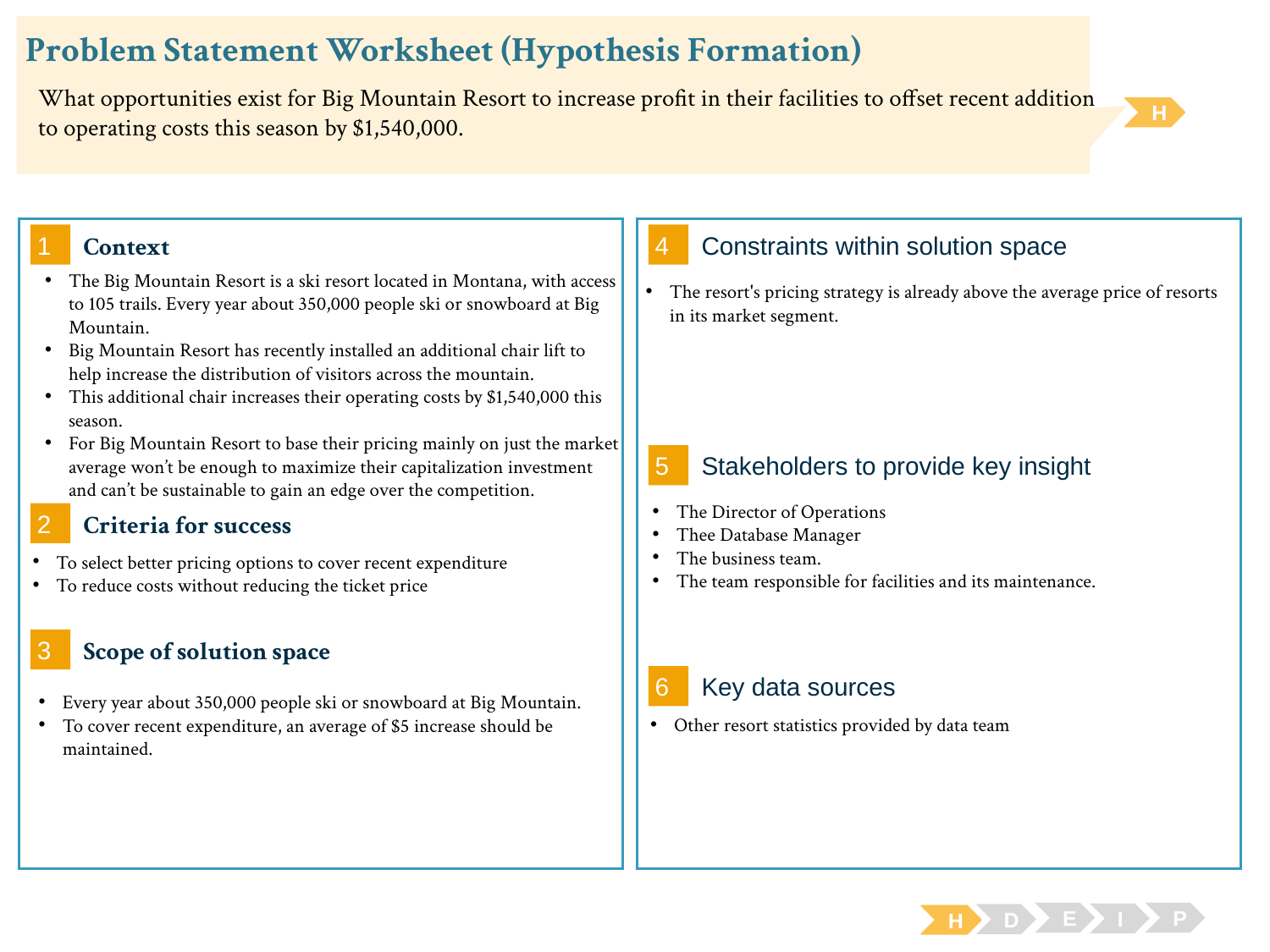

# Problem Statement Worksheet (Hypothesis Formation)
What opportunities exist for Big Mountain Resort to increase profit in their facilities to offset recent addition
to operating costs this season by $1,540,000.

H

1
4
Context
Constraints within solution space
The Big Mountain Resort is a ski resort located in Montana, with access to 105 trails. Every year about 350,000 people ski or snowboard at Big Mountain.
Big Mountain Resort has recently installed an additional chair lift to help increase the distribution of visitors across the mountain.
This additional chair increases their operating costs by $1,540,000 this season.
For Big Mountain Resort to base their pricing mainly on just the market average won’t be enough to maximize their capitalization investment and can’t be sustainable to gain an edge over the competition.
The resort's pricing strategy is already above the average price of resorts in its market segment.
5
Stakeholders to provide key insight
The Director of Operations
Thee Database Manager
The business team.
The team responsible for facilities and its maintenance.
2
Criteria for success
To select better pricing options to cover recent expenditure
To reduce costs without reducing the ticket price
3
Scope of solution space
6
Key data sources
Every year about 350,000 people ski or snowboard at Big Mountain.
To cover recent expenditure, an average of $5 increase should be maintained.
Other resort statistics provided by data team
E
P
I
D
H